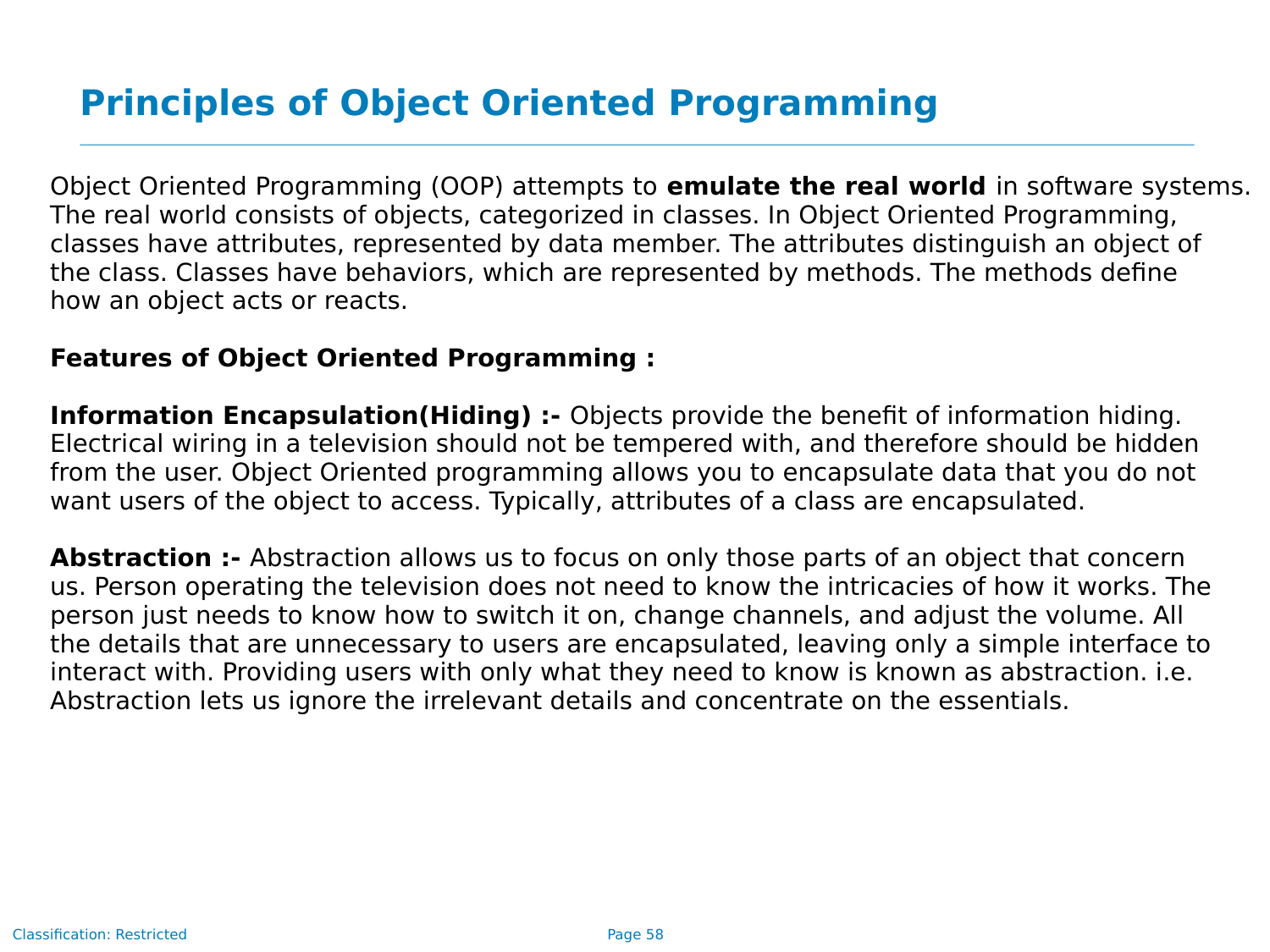

# Principles of Object Oriented Programming
Object Oriented Programming (OOP) attempts to emulate the real world in software systems.
The real world consists of objects, categorized in classes. In Object Oriented Programming,
classes have attributes, represented by data member. The attributes distinguish an object of
the class. Classes have behaviors, which are represented by methods. The methods define
how an object acts or reacts.

Features of Object Oriented Programming :

Information Encapsulation(Hiding) :- Objects provide the benefit of information hiding.
Electrical wiring in a television should not be tempered with, and therefore should be hidden
from the user. Object Oriented programming allows you to encapsulate data that you do not
want users of the object to access. Typically, attributes of a class are encapsulated.

Abstraction :- Abstraction allows us to focus on only those parts of an object that concern
us. Person operating the television does not need to know the intricacies of how it works. The
person just needs to know how to switch it on, change channels, and adjust the volume. All
the details that are unnecessary to users are encapsulated, leaving only a simple interface to
interact with. Providing users with only what they need to know is known as abstraction. i.e.
Abstraction lets us ignore the irrelevant details and concentrate on the essentials.